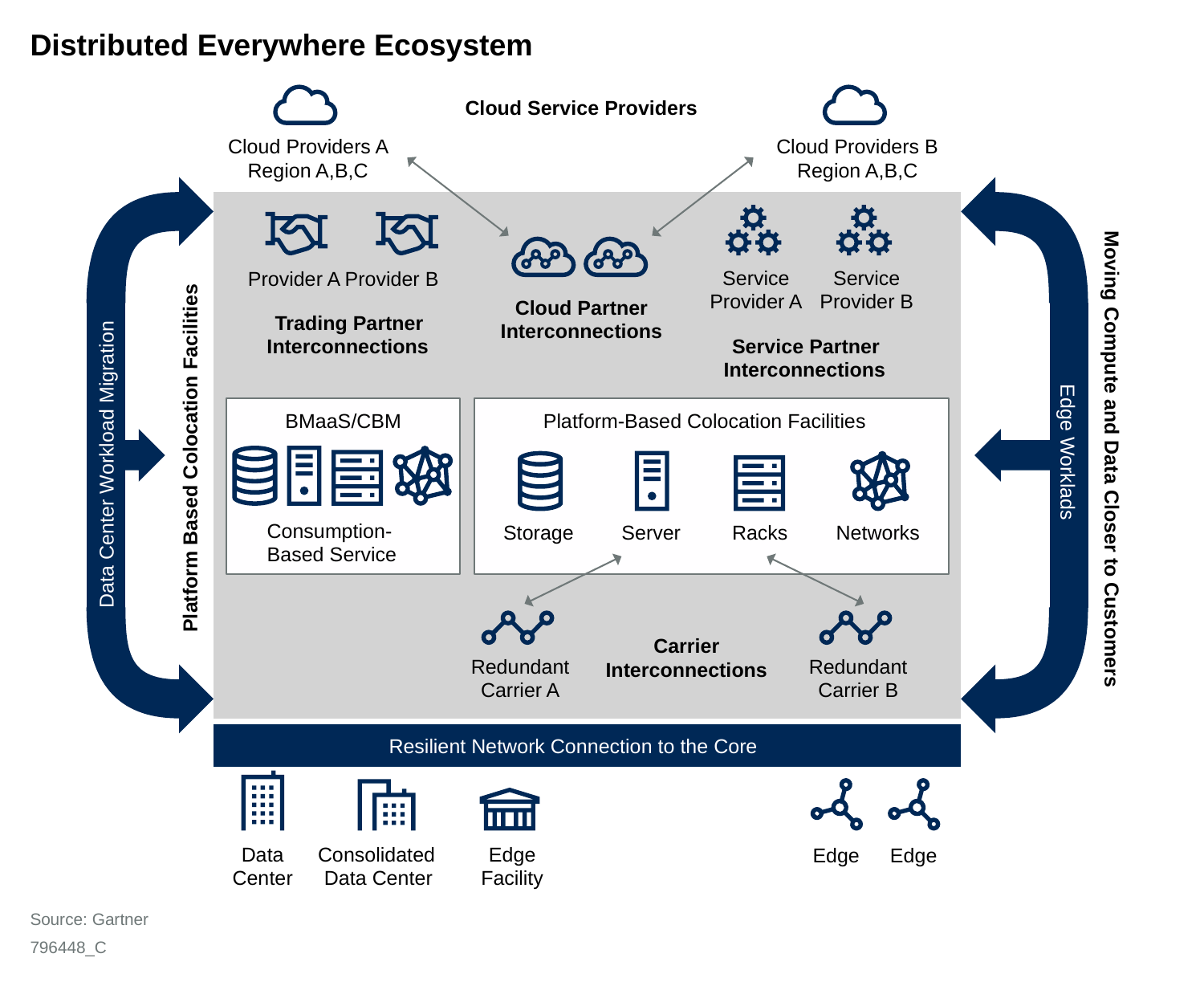

Distributed Everywhere Ecosystem

Cloud Service Providers
Cloud Providers A Region A,B,C
Cloud Providers B Region A,B,C

Provider A Provider B
Service Provider A
Service Provider B
Cloud Partner Interconnections

Trading Partner Interconnections
Service Partner Interconnections
BMaaS/CBM
Platform-Based Colocation Facilities
Platform Based Colocation Facilities

Data Center Workload Migration

Edge Worklads

Moving Compute and Data Closer to Customers
Consumption- Based Service
Storage
Server
Racks
Networks

Carrier
Interconnections
Redundant Carrier A
Redundant Carrier B

Resilient Network Connection to the Core

Data
Center
Consolidated Data Center
Edge Facility
Edge
Edge
Source: Gartner
796448_C